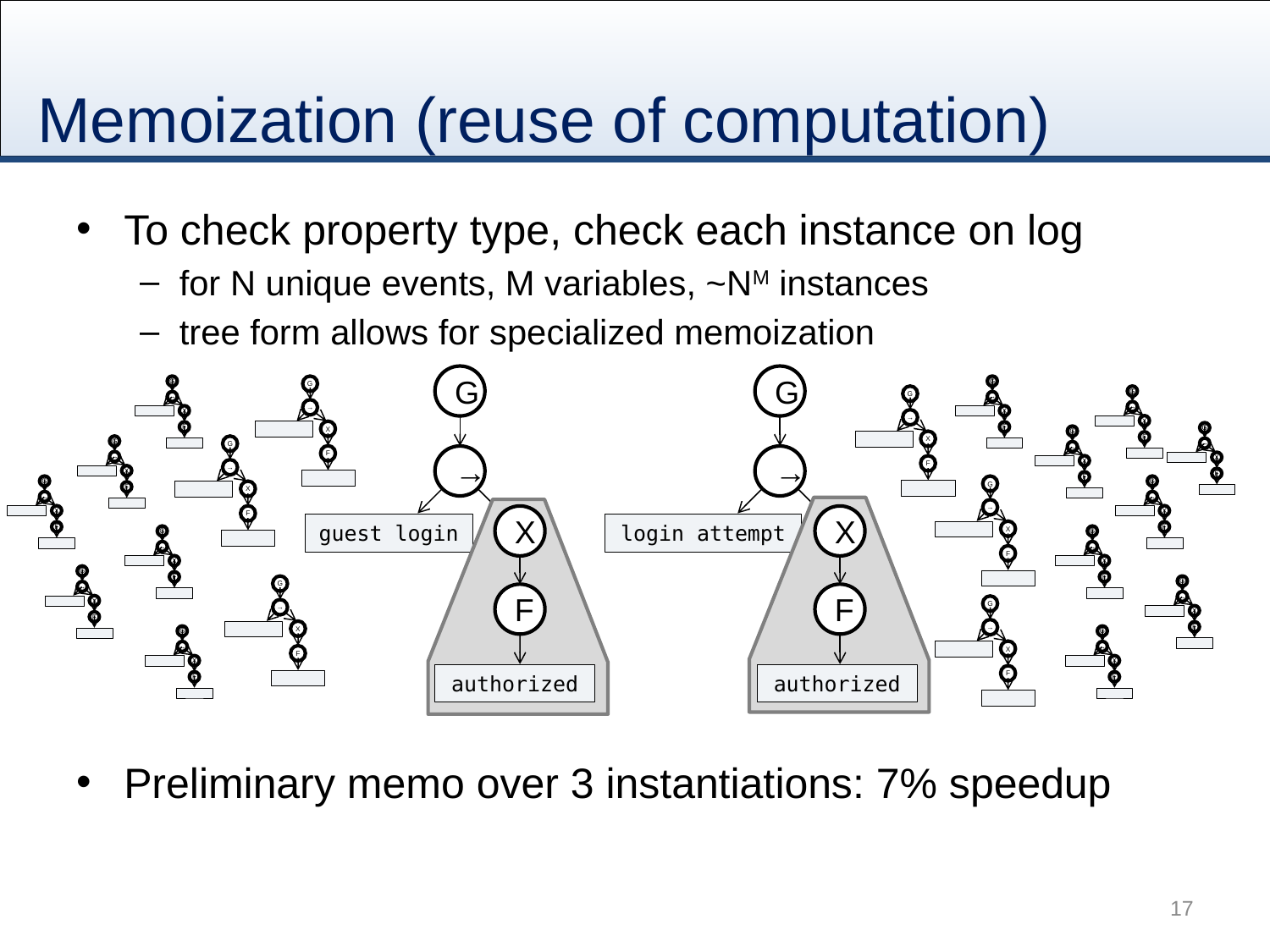

# Memoization (reuse of computation)

To check property type, check each instance on log
for N unique events, M variables, ~NM instances
tree form allows for specialized memoization

Preliminary memo over 3 instantiations: 7% speedup

G
G
G
→
X

F

G
→
X

F

G
→

X
F

G
→
X

F

G
→
X

F

G
→
X

F

G
→
X

F

G
→
X

F

G
→
X

F

→
→
G
→
X

F

G
→
X

F

G
→
X

F

X
X
guest login
login attempt
G
→
X

F

G
→

X
F

G
→
X

F

G
→
X

F

G
→

X
F

F
F
G
→
X

F

G
→
X

F

G
→

X
F

authorized
authorized
17